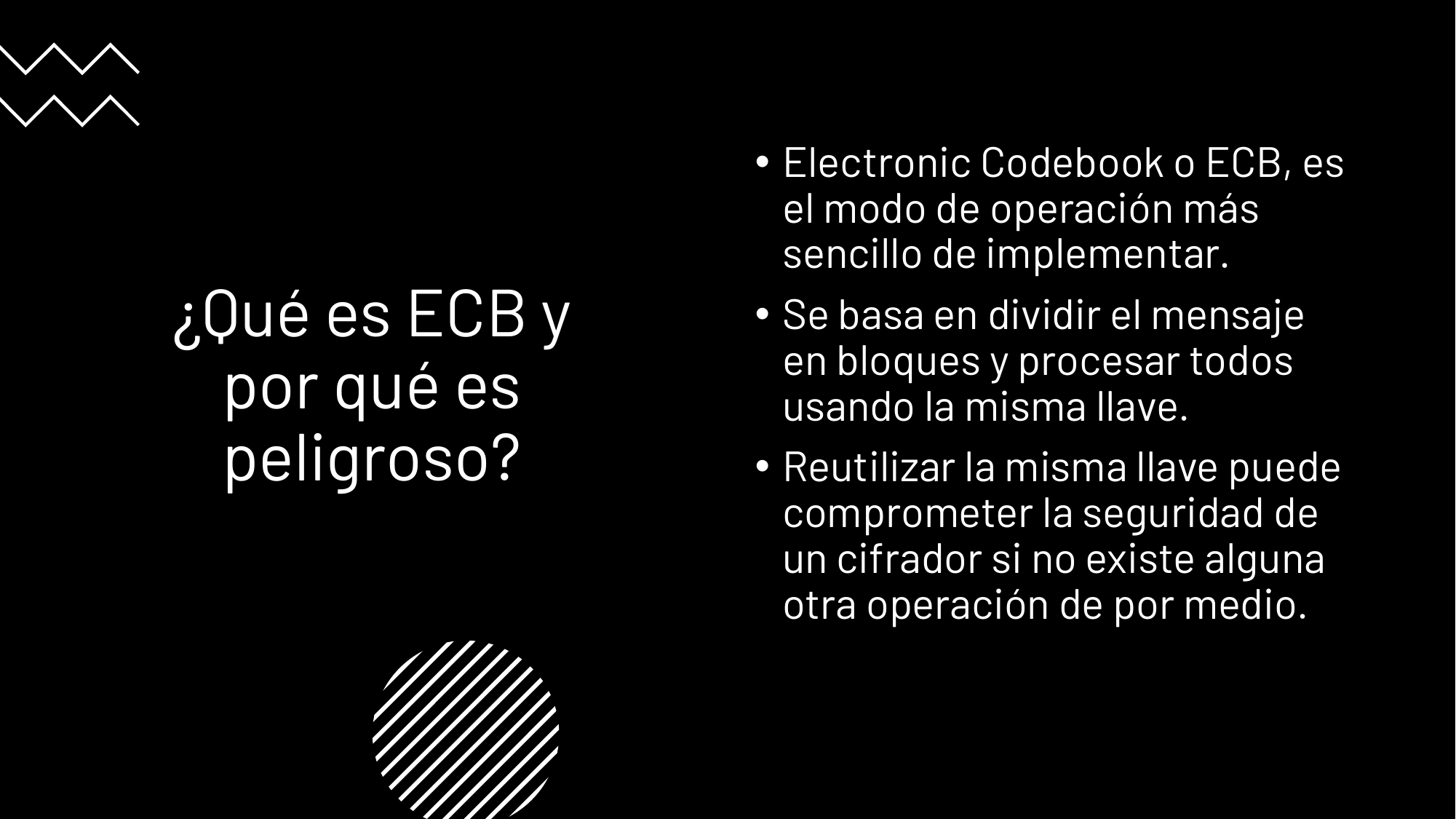

# ¿Qué es ECB y por qué es peligroso?
Electronic Codebook o ECB, es el modo de operación más sencillo de implementar.
Se basa en dividir el mensaje en bloques y procesar todos usando la misma llave.
Reutilizar la misma llave puede comprometer la seguridad de un cifrador si no existe alguna otra operación de por medio.